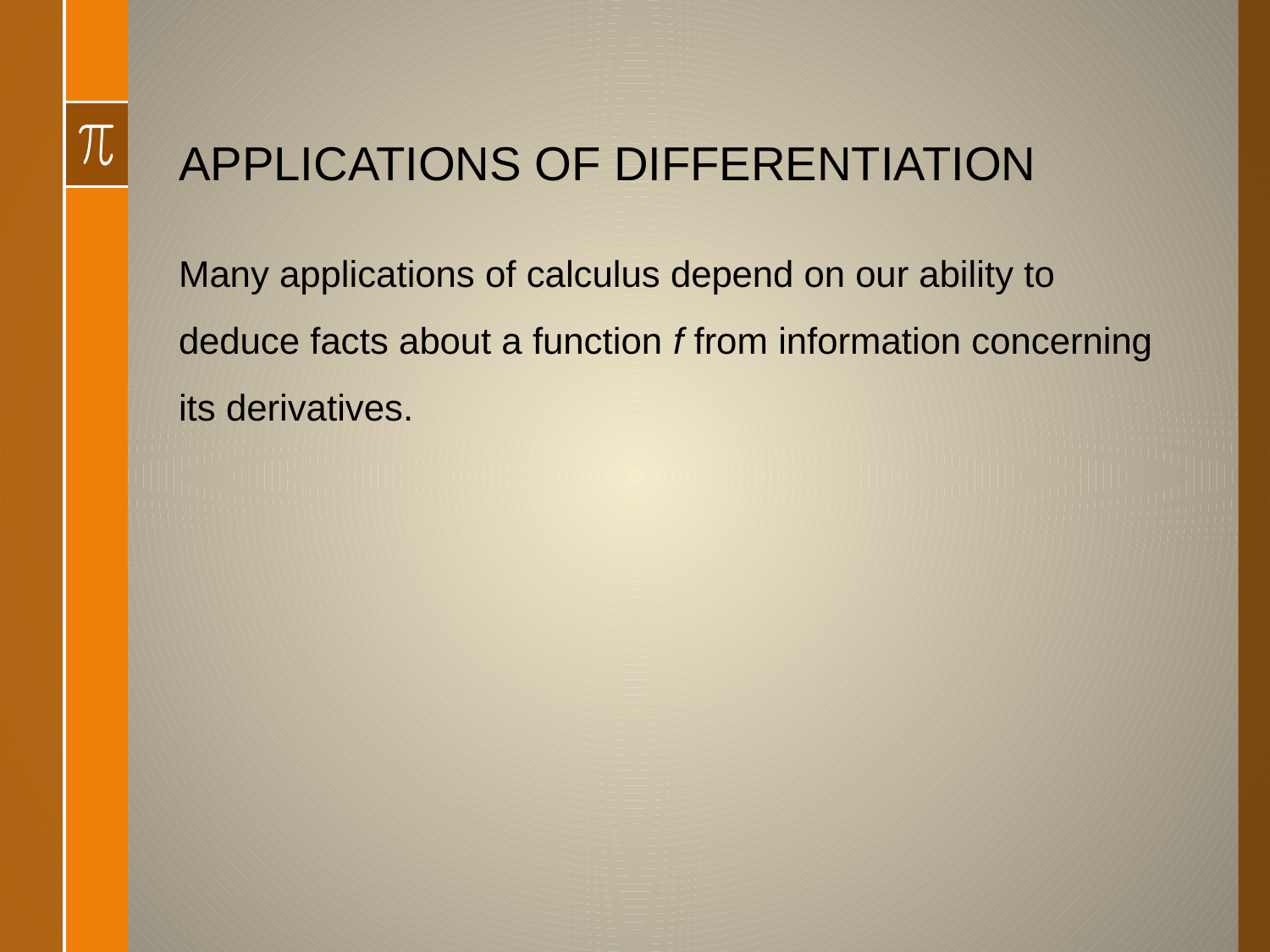

# APPLICATIONS OF DIFFERENTIATION
Many applications of calculus depend on our ability to deduce facts about a function f from information concerning its derivatives.